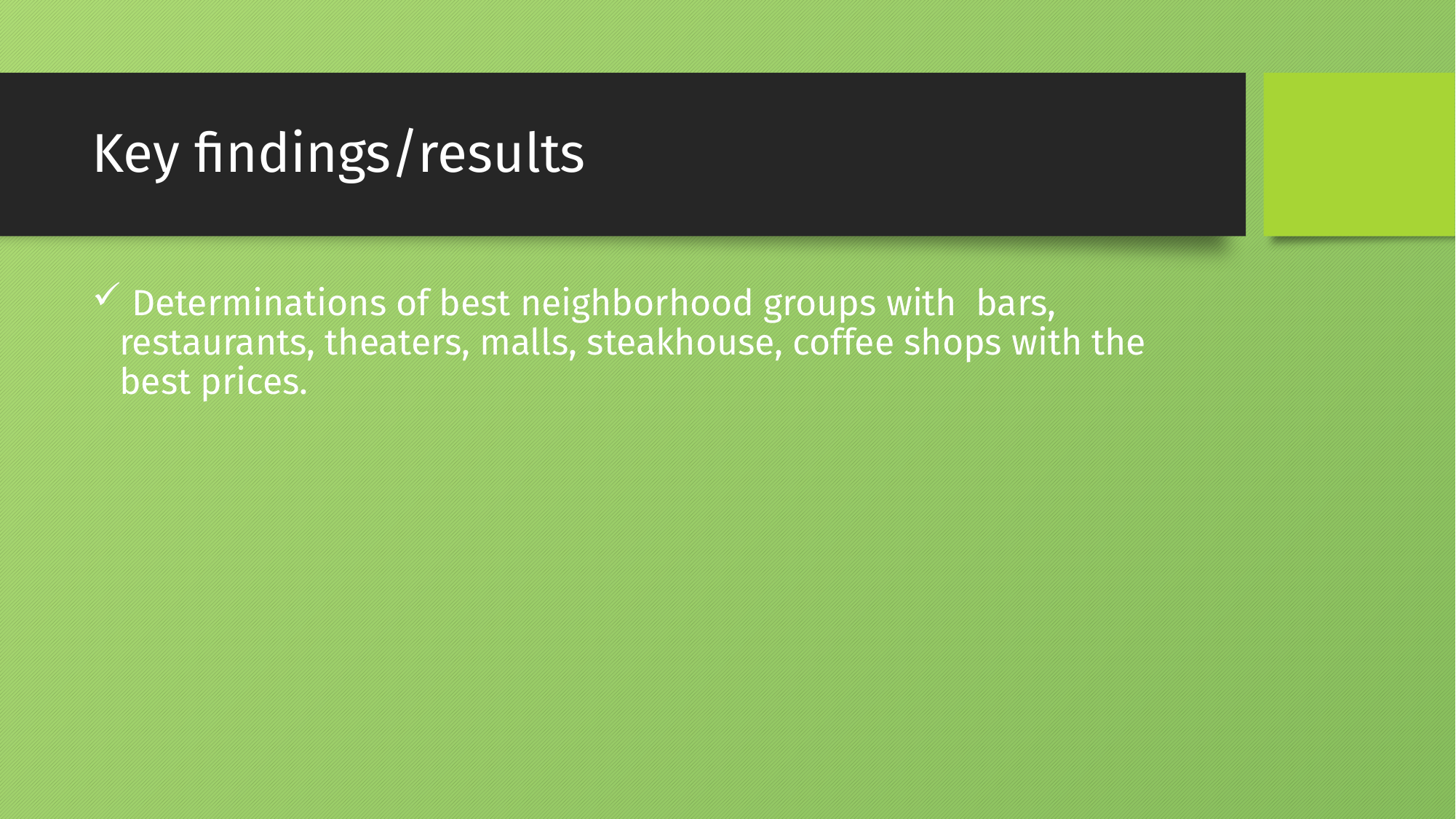

# Key findings/results
 Determinations of best neighborhood groups with  bars, restaurants, theaters, malls, steakhouse, coffee shops with the best prices.